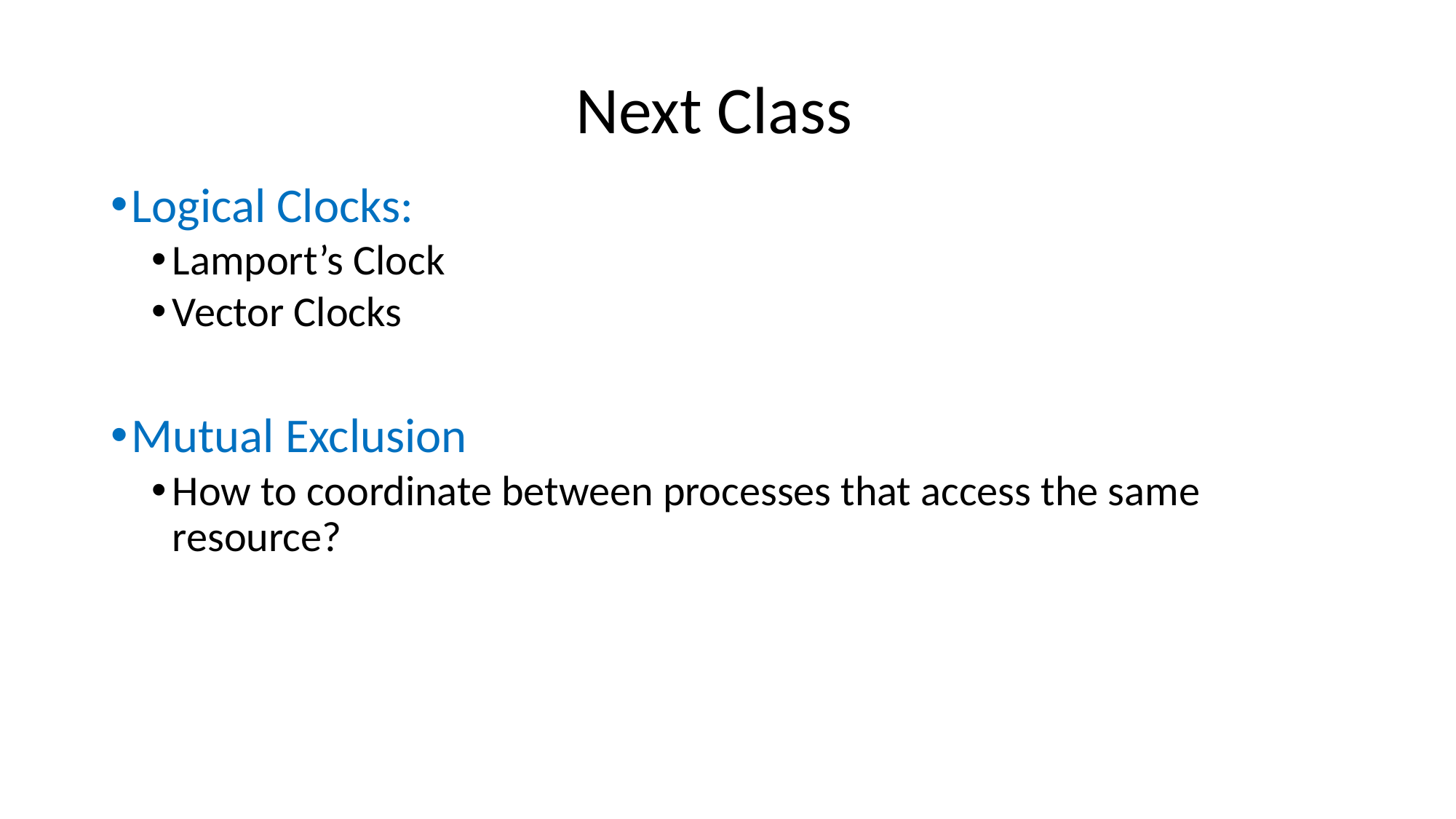

# Next Class
Logical Clocks:
Lamport’s Clock
Vector Clocks

Mutual Exclusion
How to coordinate between processes that access the same resource?